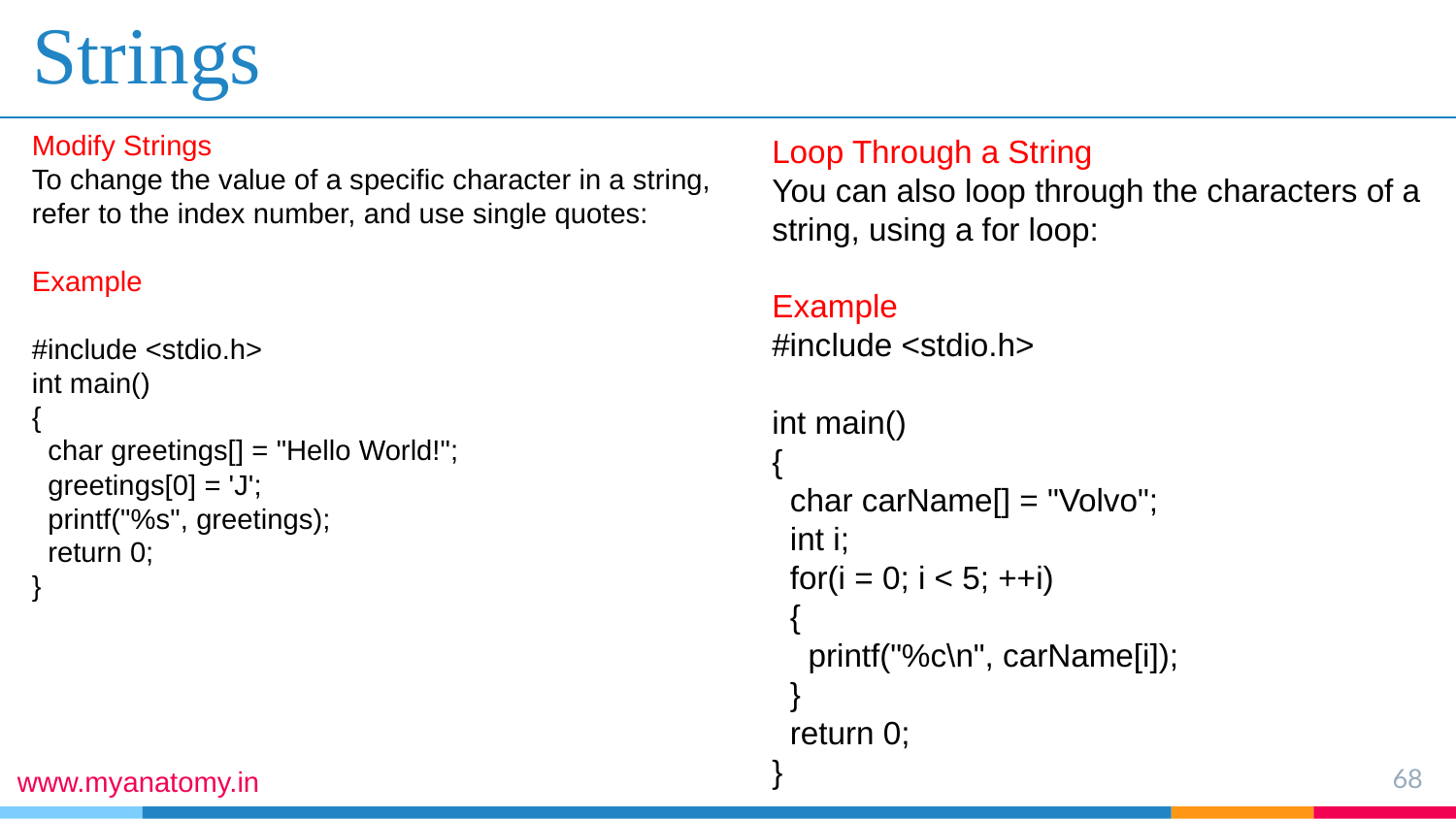

# Strings
Modify Strings
To change the value of a specific character in a string, refer to the index number, and use single quotes:

Example

#include <stdio.h>
int main()
{
  char greetings[] = "Hello World!";
  greetings[0] = 'J';
  printf("%s", greetings);
  return 0;
}
Loop Through a String
You can also loop through the characters of a string, using a for loop:

Example
#include <stdio.h>

int main()
{
  char carName[] = "Volvo";
  int i;
  for(i = 0; i < 5; ++i)
  {
    printf("%c\n", carName[i]);
  }
  return 0;
}
68
www.myanatomy.in